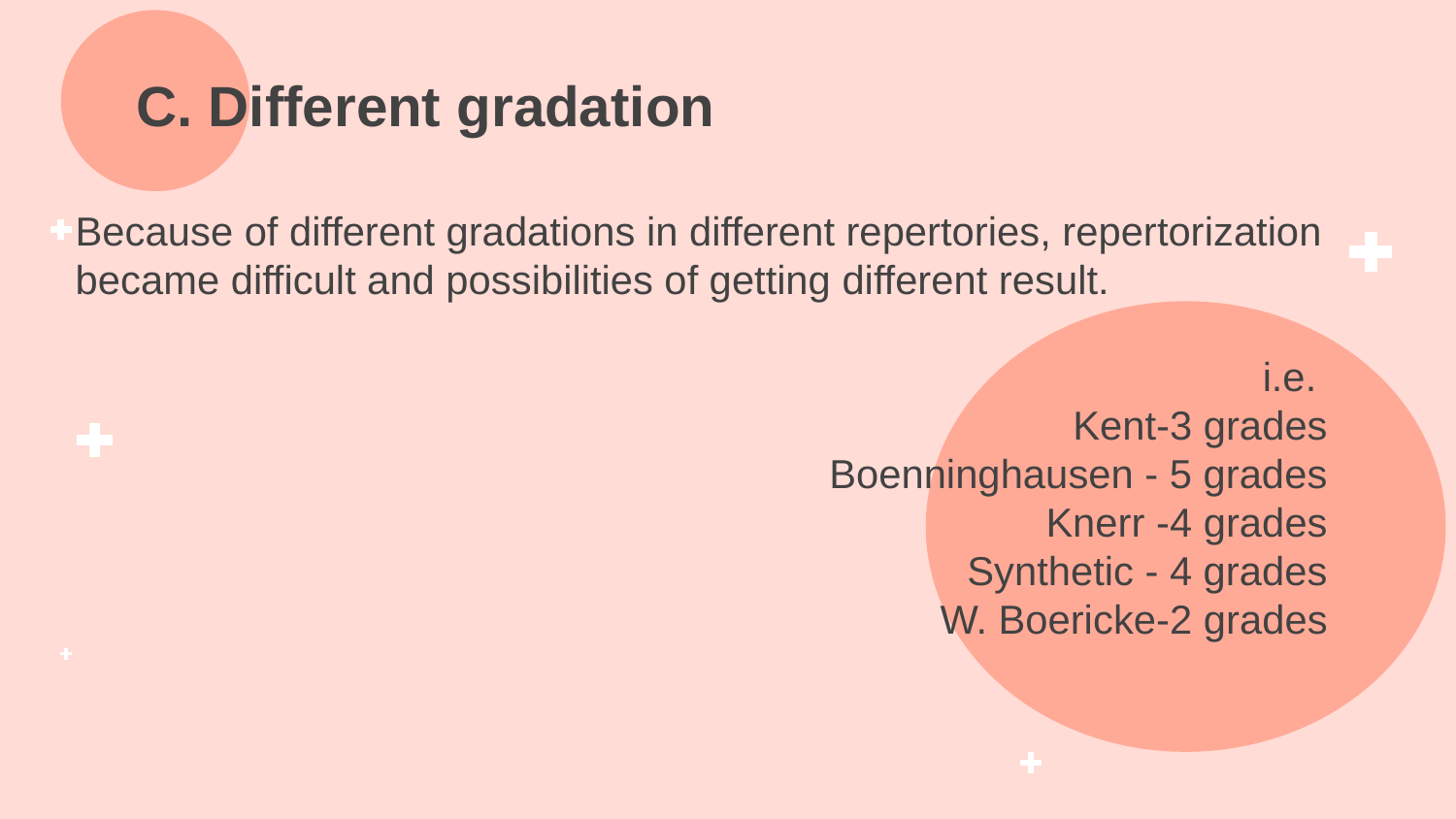

# C. Different gradation
Because of different gradations in different repertories, repertorization became difficult and possibilities of getting different result.

i.e.
Kent-3 grades
Boenninghausen - 5 grades
Knerr -4 grades
Synthetic - 4 grades
W. Boericke-2 grades